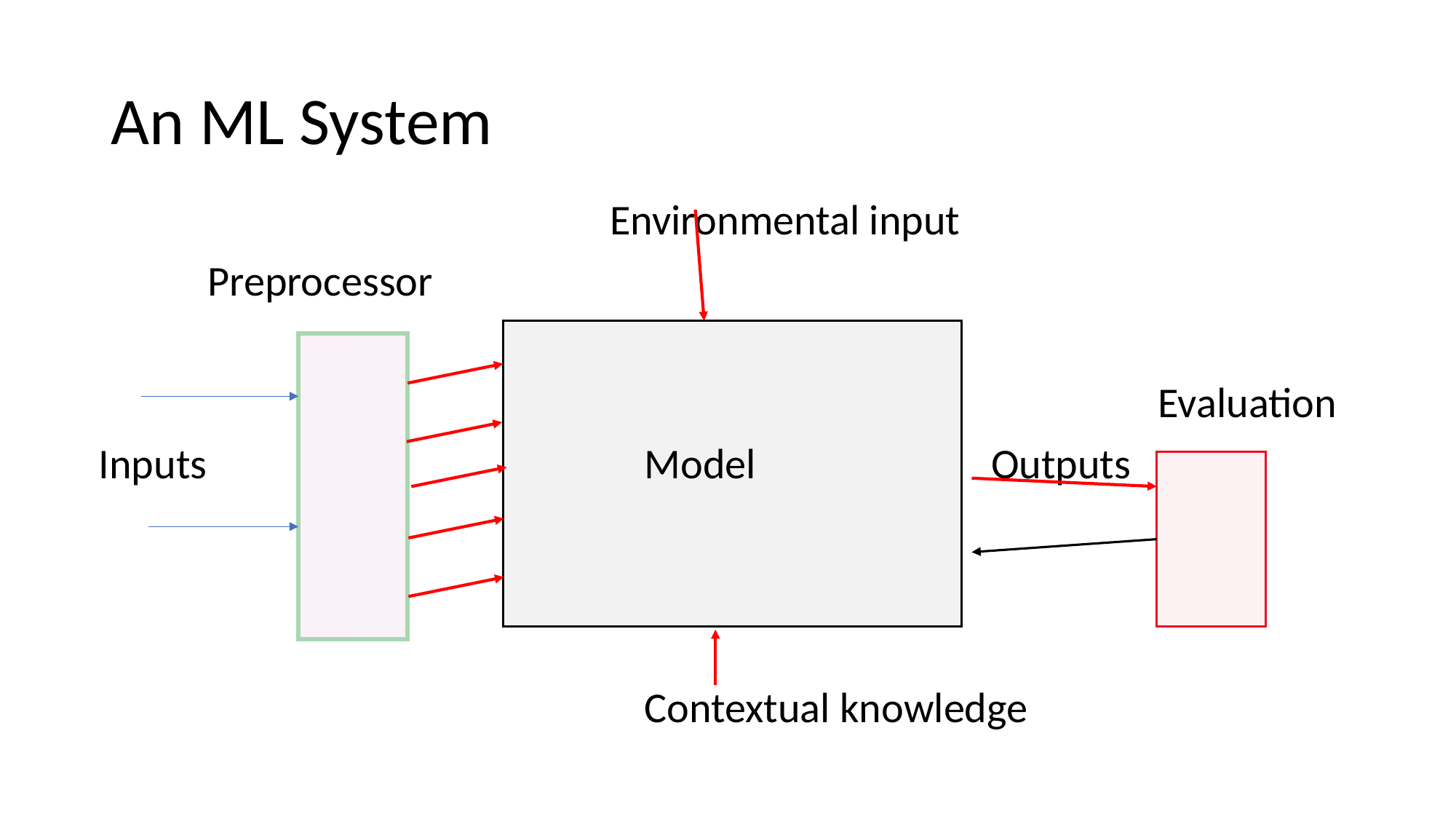

# An ML System
                                                     Environmental input
	Preprocessor

									        Evaluation
Inputs					Model		  Outputs

					Contextual knowledge